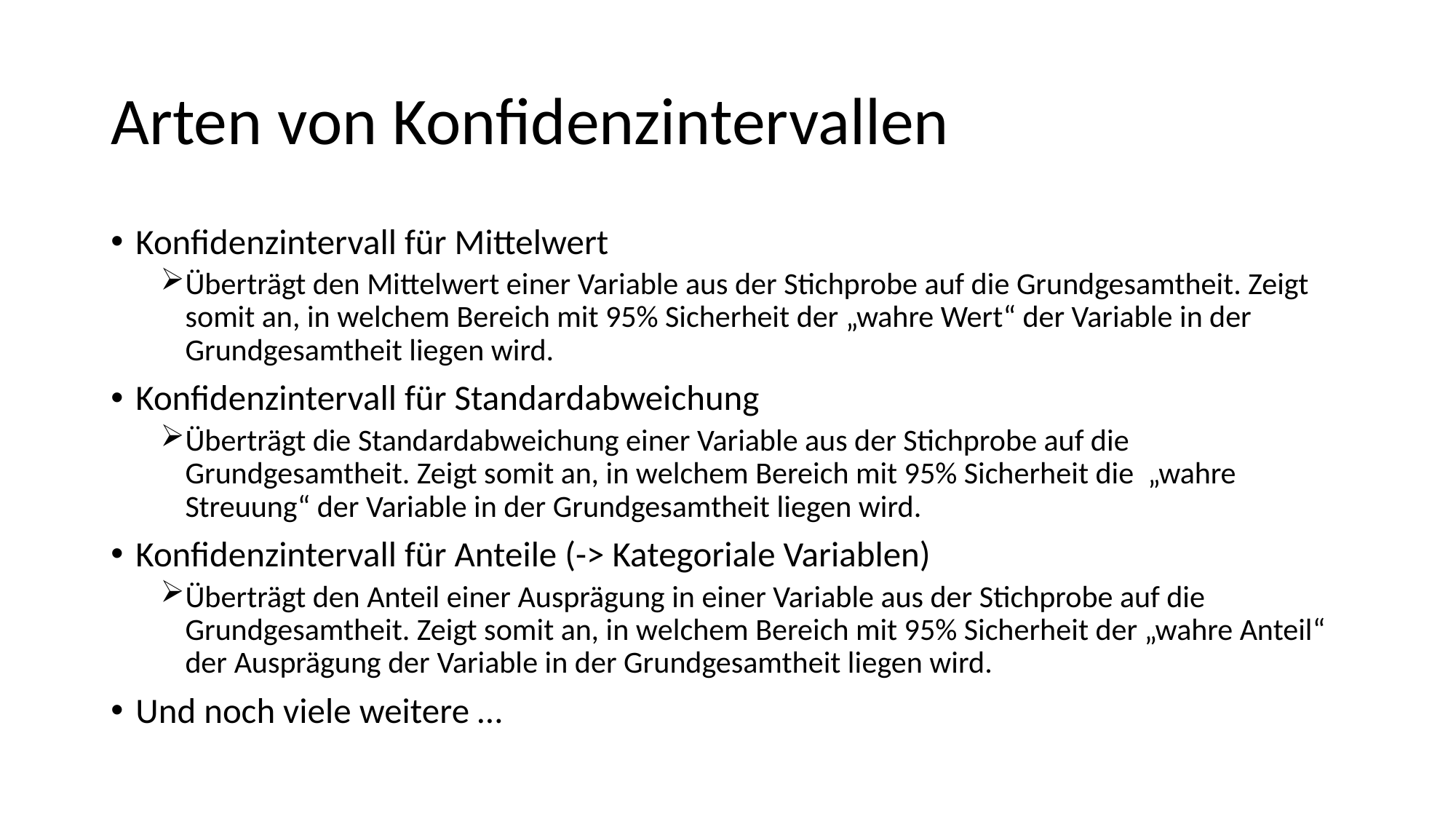

# Arten von Konfidenzintervallen
Konfidenzintervall für Mittelwert
Überträgt den Mittelwert einer Variable aus der Stichprobe auf die Grundgesamtheit. Zeigt somit an, in welchem Bereich mit 95% Sicherheit der „wahre Wert“ der Variable in der Grundgesamtheit liegen wird.
Konfidenzintervall für Standardabweichung
Überträgt die Standardabweichung einer Variable aus der Stichprobe auf die Grundgesamtheit. Zeigt somit an, in welchem Bereich mit 95% Sicherheit die  „wahre Streuung“ der Variable in der Grundgesamtheit liegen wird.
Konfidenzintervall für Anteile (-> Kategoriale Variablen)
Überträgt den Anteil einer Ausprägung in einer Variable aus der Stichprobe auf die Grundgesamtheit. Zeigt somit an, in welchem Bereich mit 95% Sicherheit der „wahre Anteil“ der Ausprägung der Variable in der Grundgesamtheit liegen wird.
Und noch viele weitere …